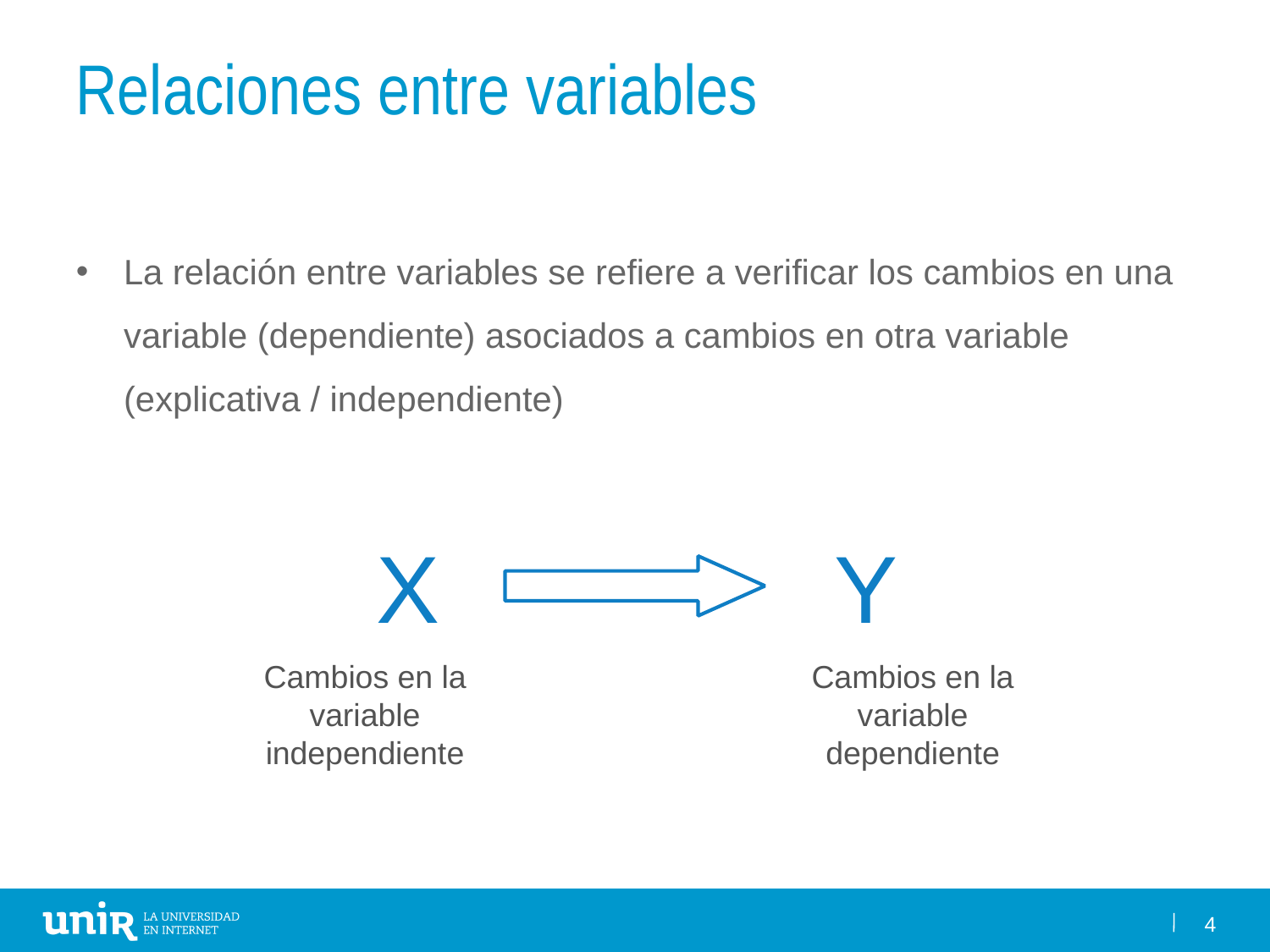

# Relaciones entre variables
La relación entre variables se refiere a verificar los cambios en una variable (dependiente) asociados a cambios en otra variable (explicativa / independiente)
X               Y

Cambios en la variable independiente
Cambios en la variable dependiente
4